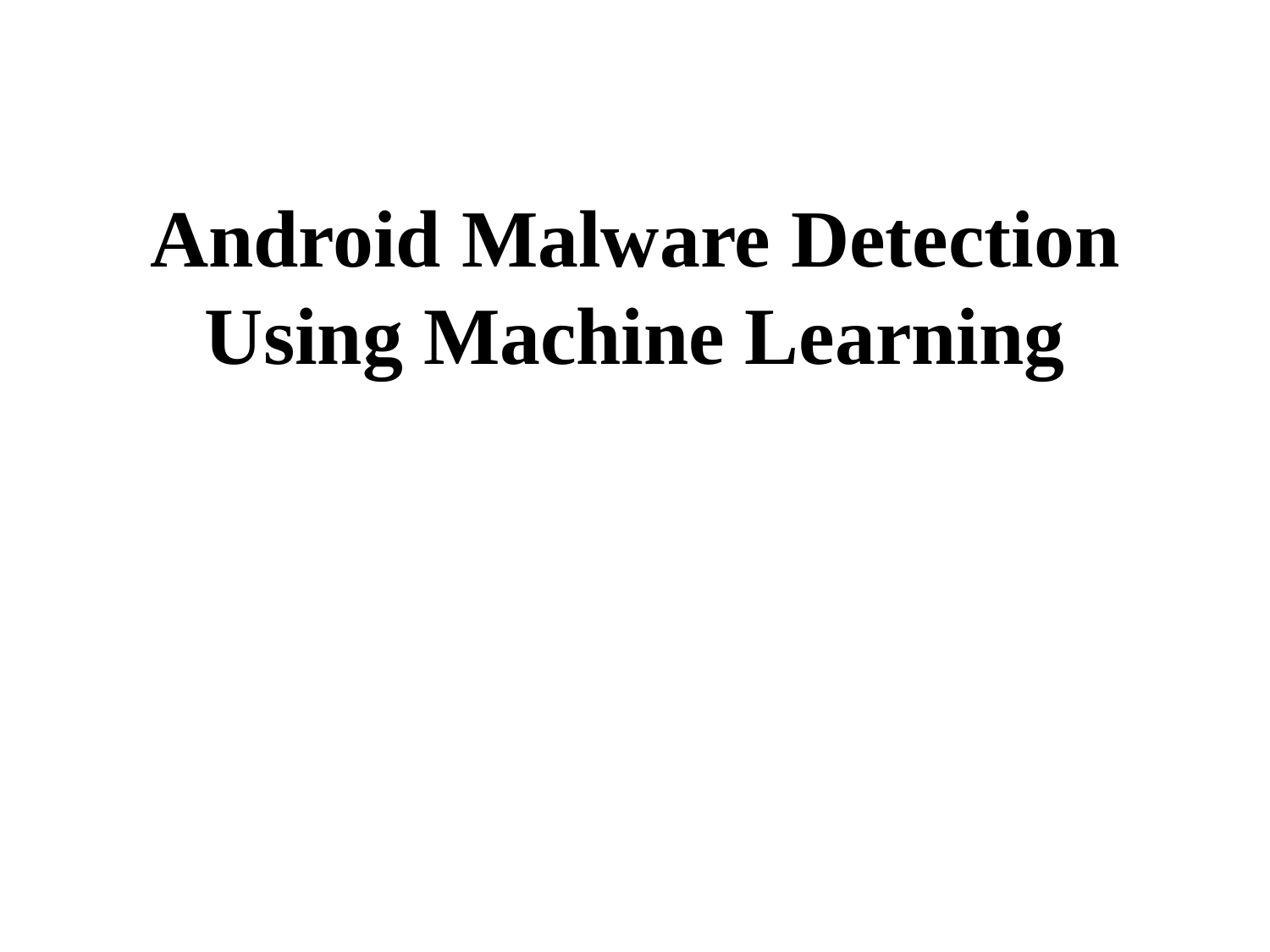

# Android Malware Detection Using Machine Learning